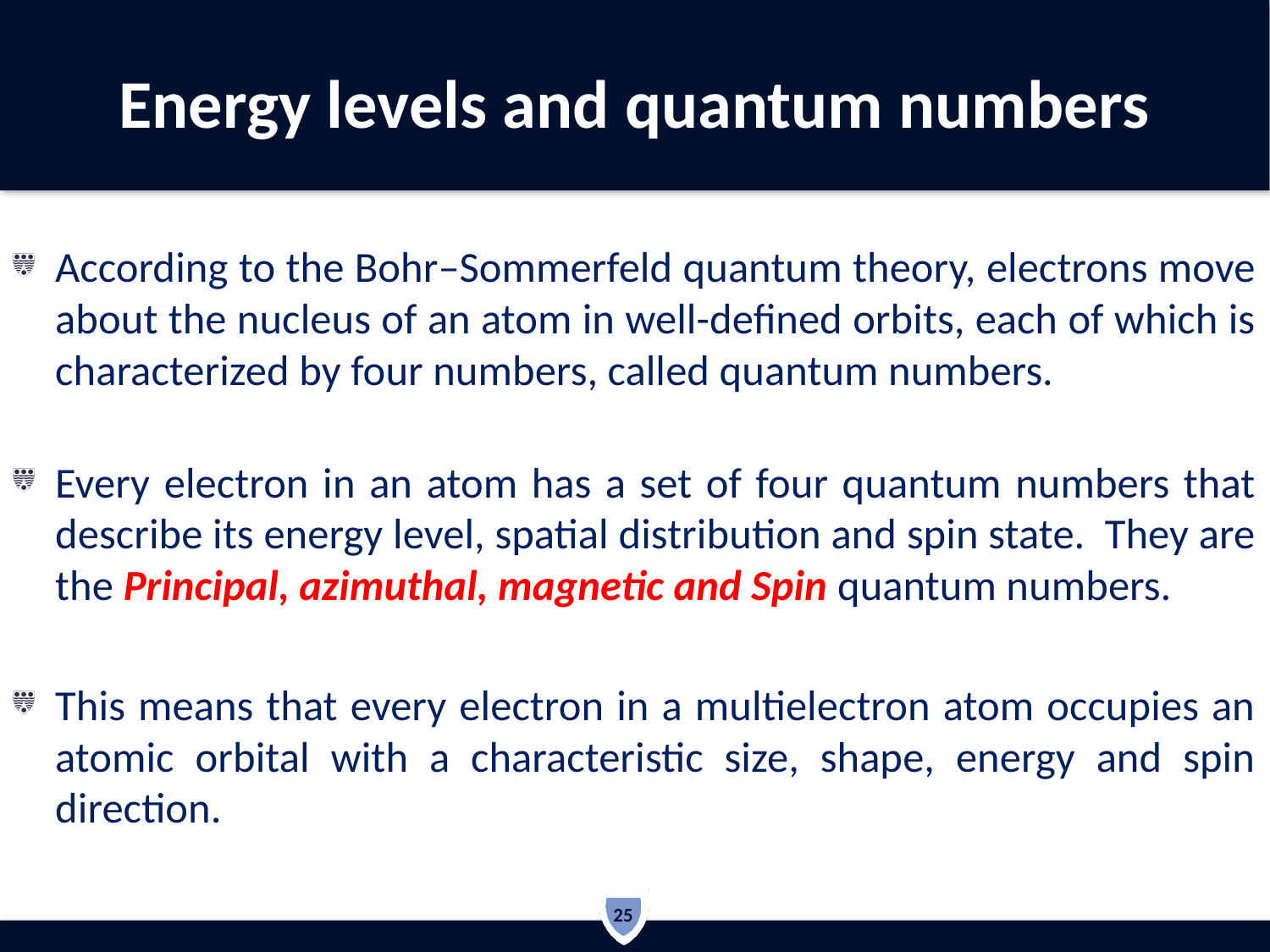

# Energy levels and quantum numbers

According to the Bohr–Sommerfeld quantum theory, electrons move about the nucleus of an atom in well-defined orbits, each of which is characterized by four numbers, called quantum numbers.

Every electron in an atom has a set of four quantum numbers that describe its energy level, spatial distribution and spin state.  They are the Principal, azimuthal, magnetic and Spin quantum numbers.

This means that every electron in a multielectron atom occupies an atomic orbital with a characteristic size, shape, energy and spin direction.

25